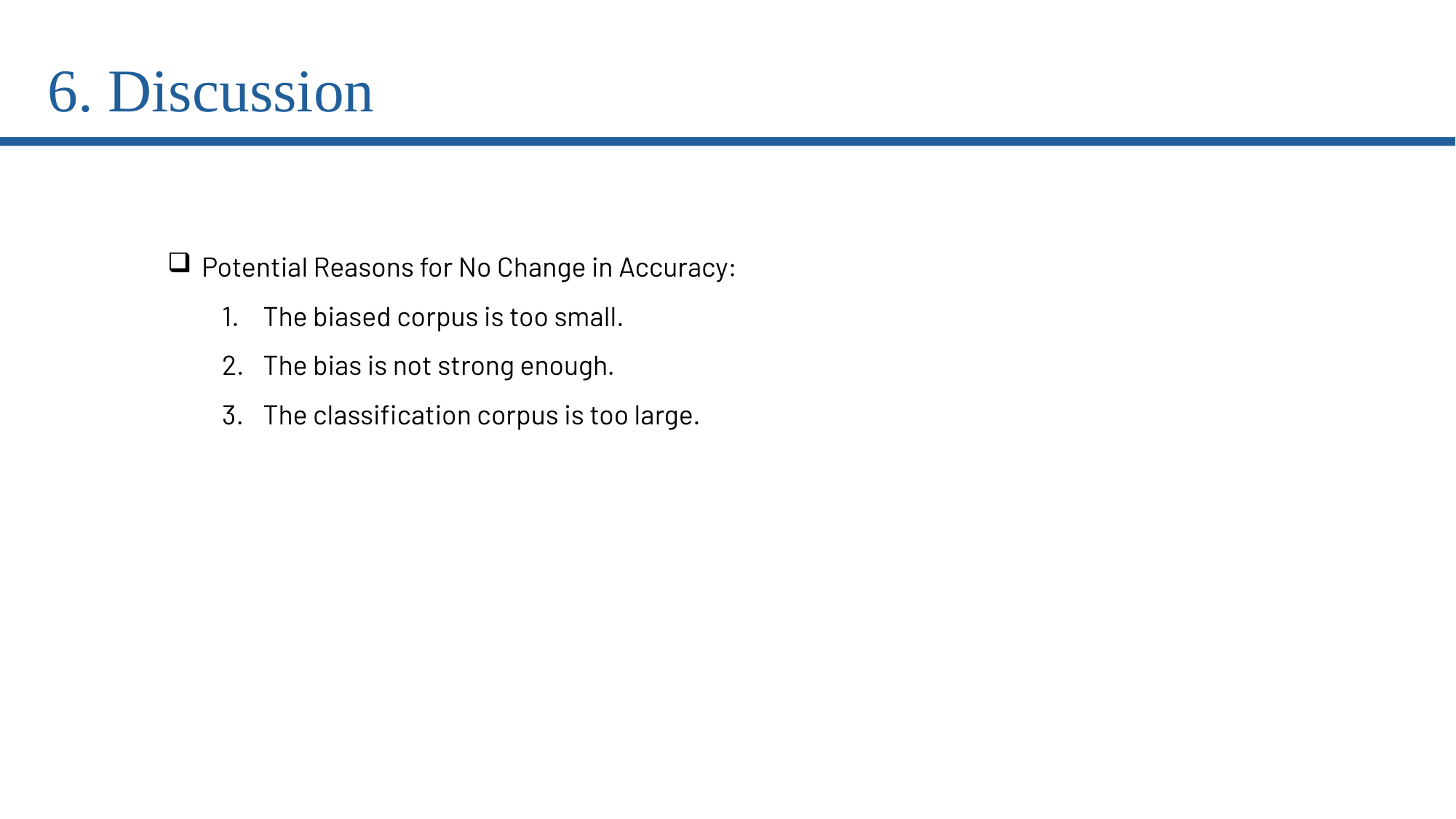

6. Discussion

Potential Reasons for No Change in Accuracy:
The biased corpus is too small.
The bias is not strong enough.
The classification corpus is too large.